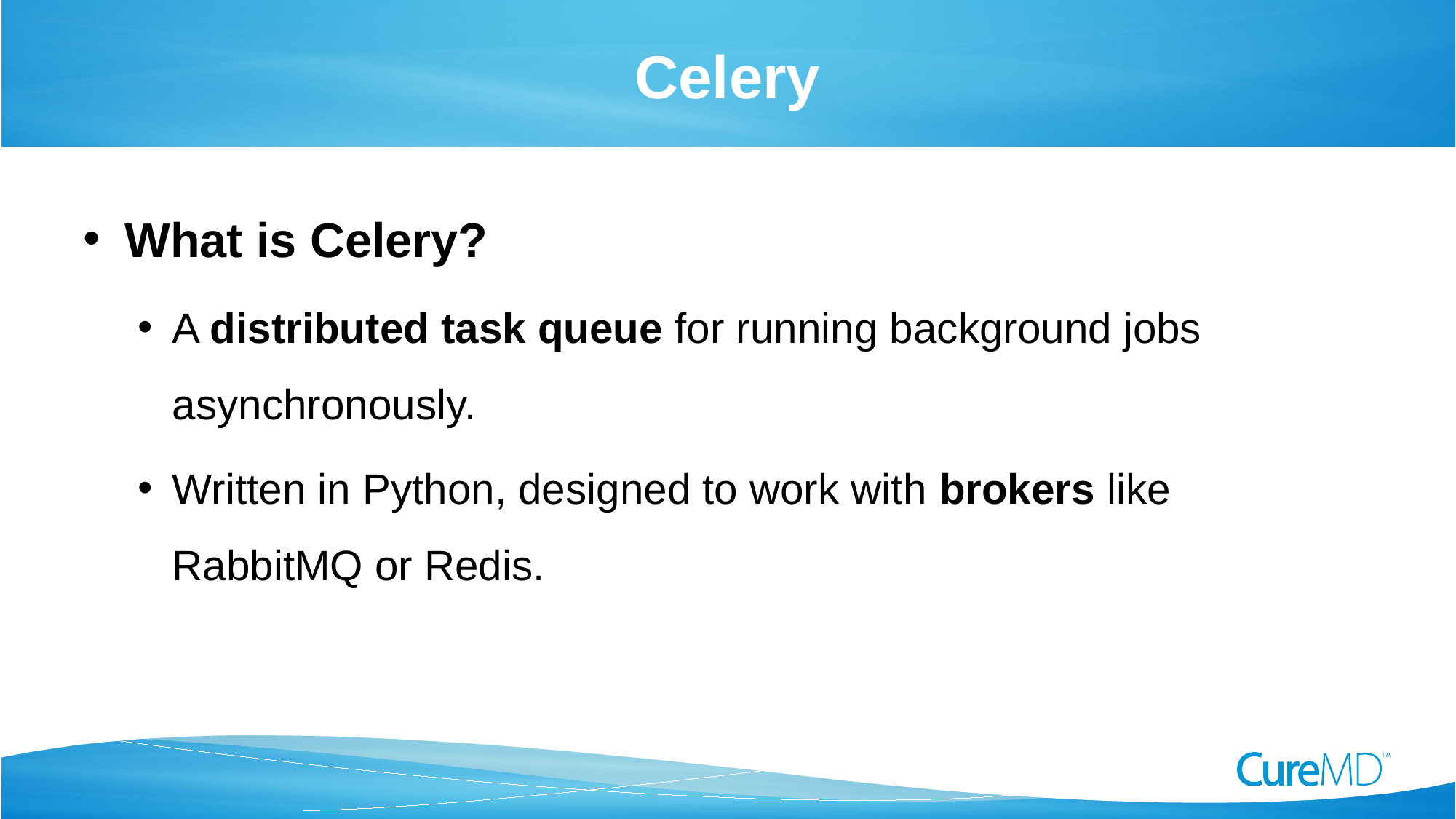

# Celery
What is Celery?
A distributed task queue for running background jobs asynchronously.
Written in Python, designed to work with brokers like RabbitMQ or Redis.